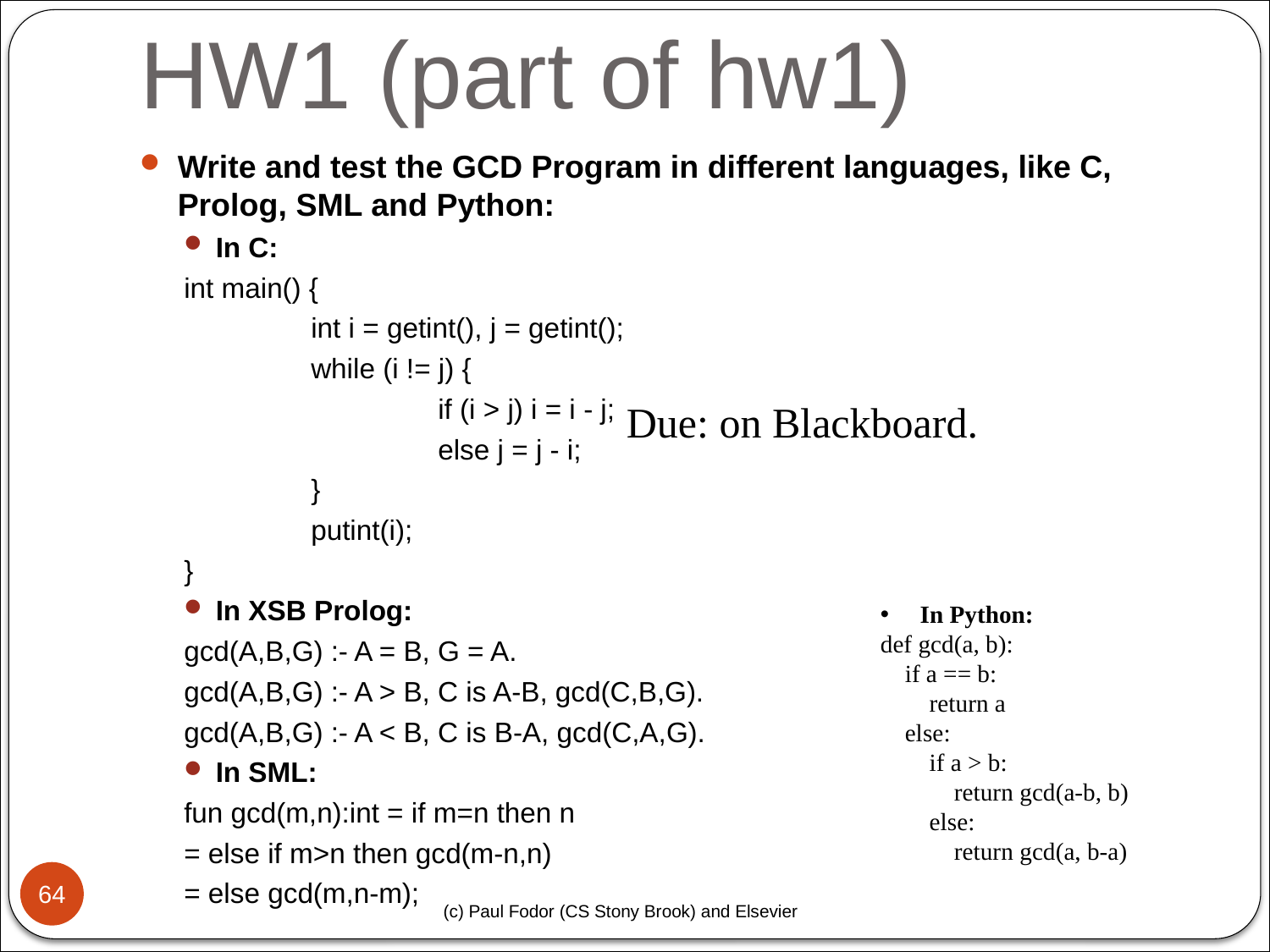

# HW1 (part of hw1)
Write and test the GCD Program in different languages, like C, Prolog, SML and Python:
In C:
int main() {
	int i = getint(), j = getint();
	while (i != j) {
		if (i > j) i = i - j;
		else j = j - i;
	}
	putint(i);
}
In XSB Prolog:
gcd(A,B,G) :- A = B, G = A.
gcd(A,B,G) :- A > B, C is A-B, gcd(C,B,G).
gcd(A,B,G) :- A < B, C is B-A, gcd(C,A,G).
In SML:
fun gcd(m,n):int = if m=n then n
= else if m>n then gcd(m-n,n)
= else gcd(m,n-m);

Due: on Blackboard.
In Python:
def gcd(a, b):
    if a == b:
        return a
    else:
        if a > b:
            return gcd(a-b, b)
        else:
            return gcd(a, b-a)
64